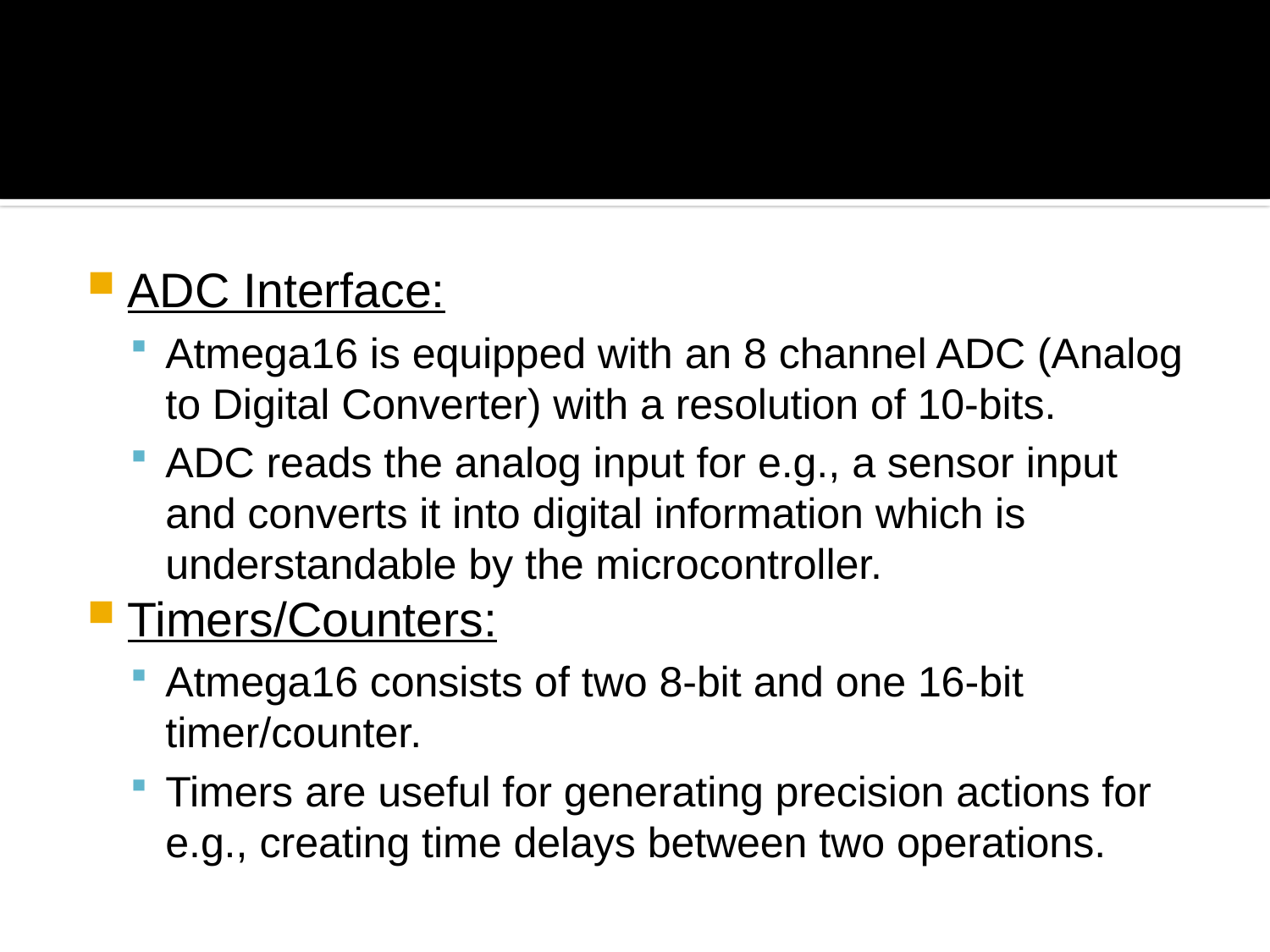

#
ADC Interface:
Atmega16 is equipped with an 8 channel ADC (Analog to Digital Converter) with a resolution of 10-bits.
ADC reads the analog input for e.g., a sensor input and converts it into digital information which is understandable by the microcontroller.
Timers/Counters:
Atmega16 consists of two 8-bit and one 16-bit timer/counter.
Timers are useful for generating precision actions for e.g., creating time delays between two operations.